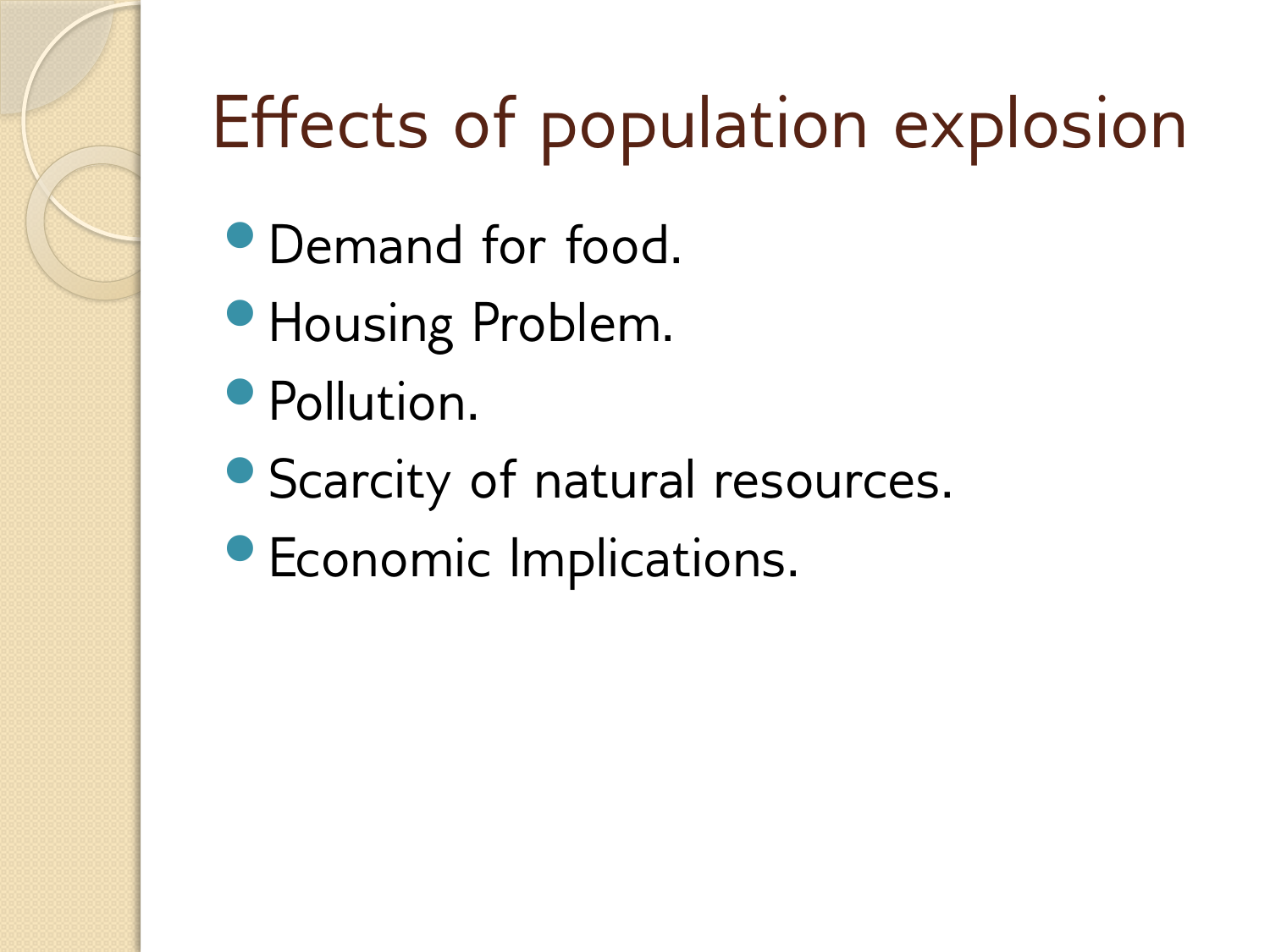

# Effects of population explosion
Demand for food.
Housing Problem.
Pollution.
Scarcity of natural resources.
Economic Implications.